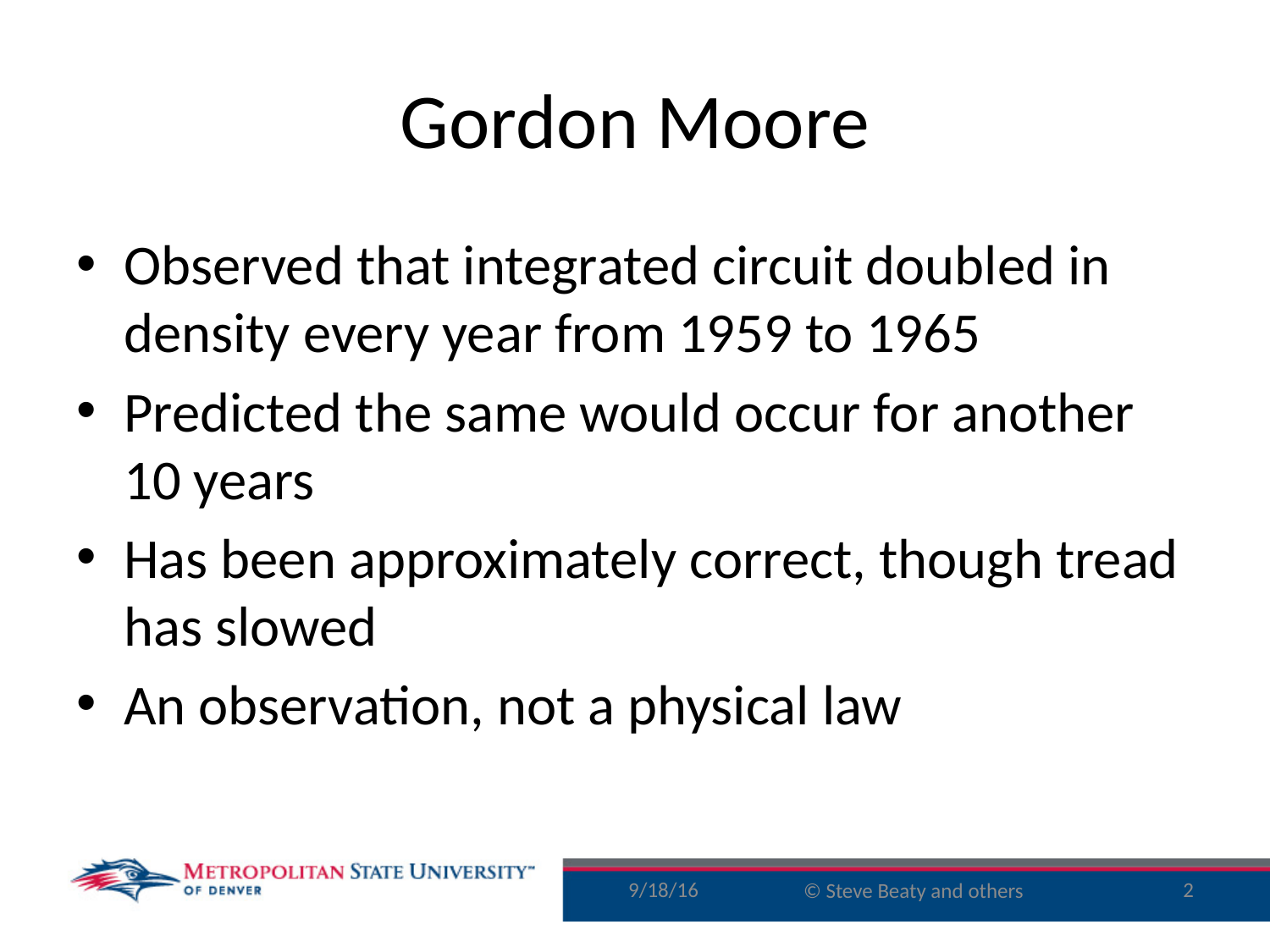

# Gordon Moore
Observed that integrated circuit doubled in density every year from 1959 to 1965
Predicted the same would occur for another 10 years
Has been approximately correct, though tread has slowed
An observation, not a physical law
9/18/16
2
© Steve Beaty and others